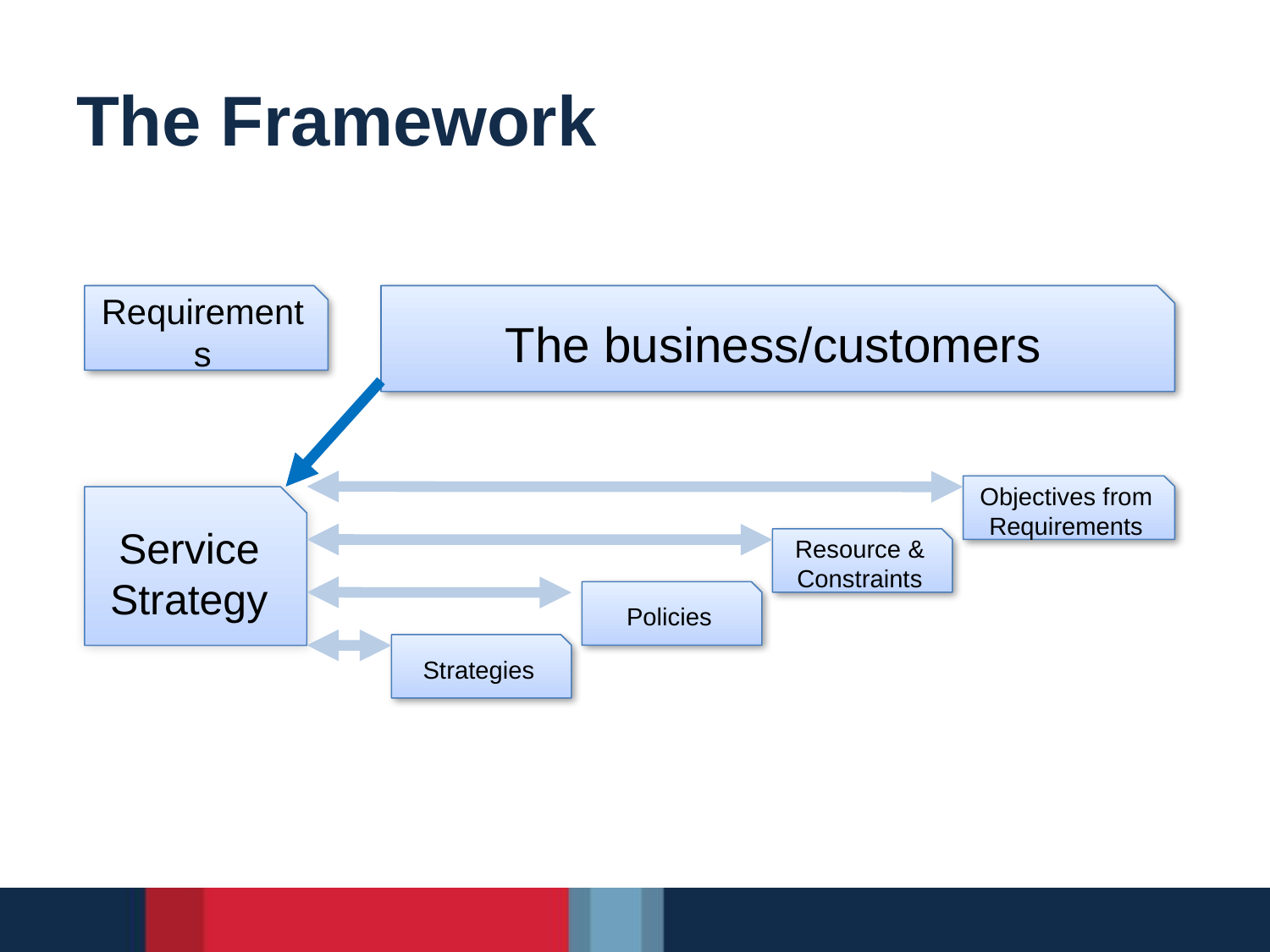

# The Framework
Requirements
The business/customers
Objectives from Requirements
Service Strategy
Resource & Constraints
Policies
Strategies